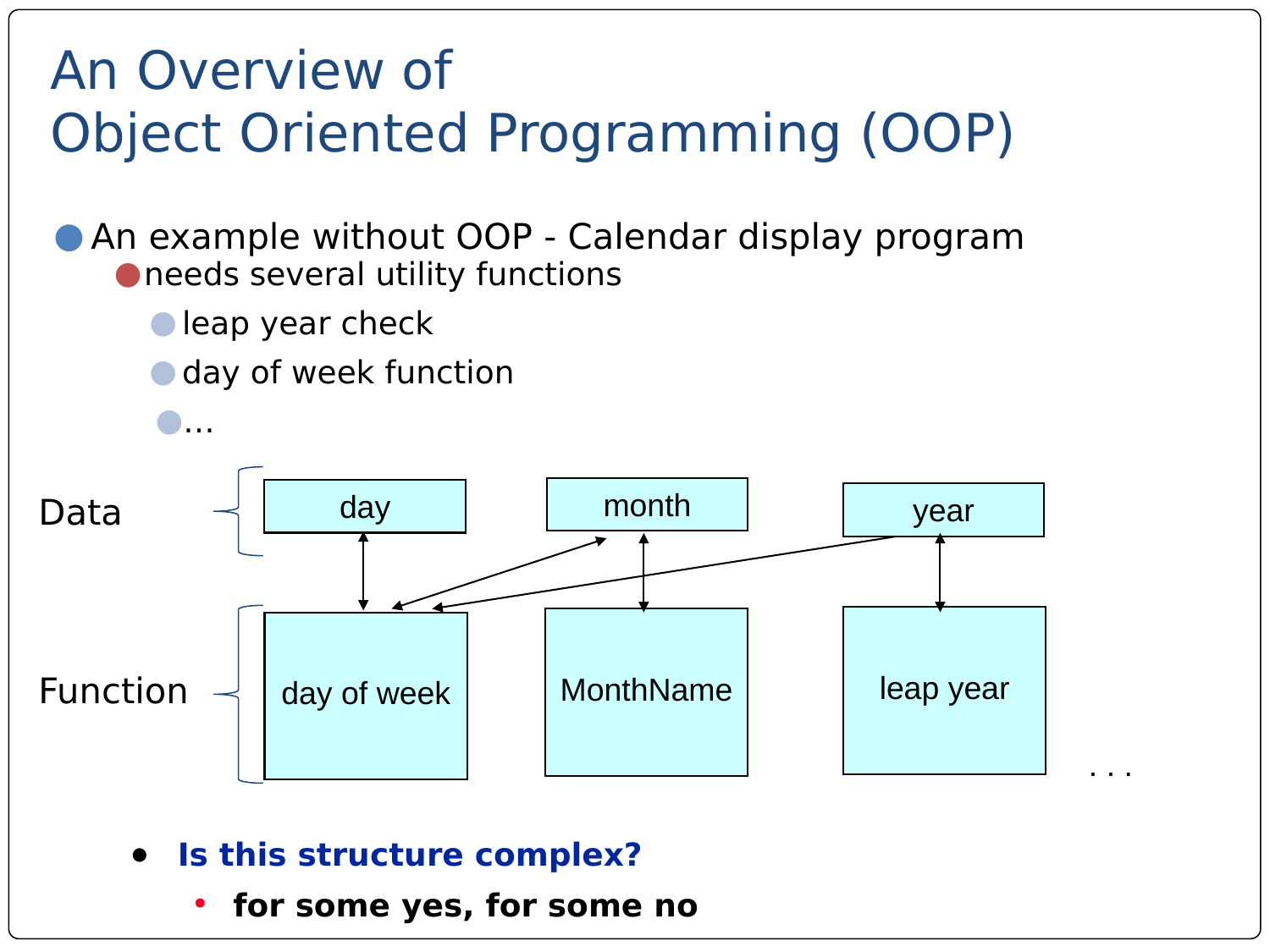

# An Overview of
Object Oriented Programming (OOP)
An example without OOP - Calendar display program
needs several utility functions
leap year check
day of week function
…

Data
month
day
year

leap year

MonthName

day of week

Function
. . .
Is this structure complex?
for some yes, for some no